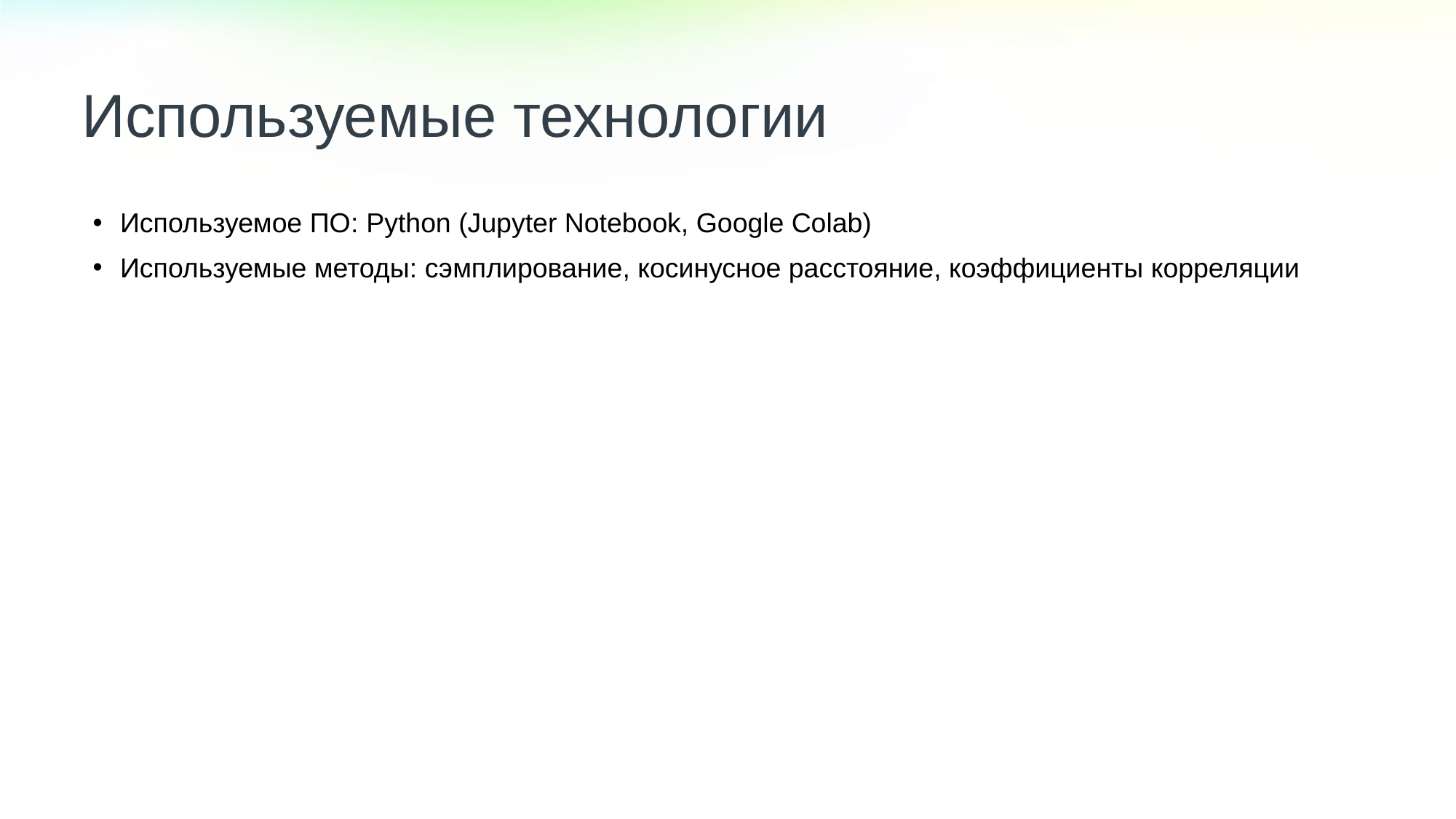

Используемые технологии
Используемое ПО: Python (Jupyter Notebook, Google Colab)
Используемые методы: сэмплирование, косинусное расстояние, коэффициенты корреляции